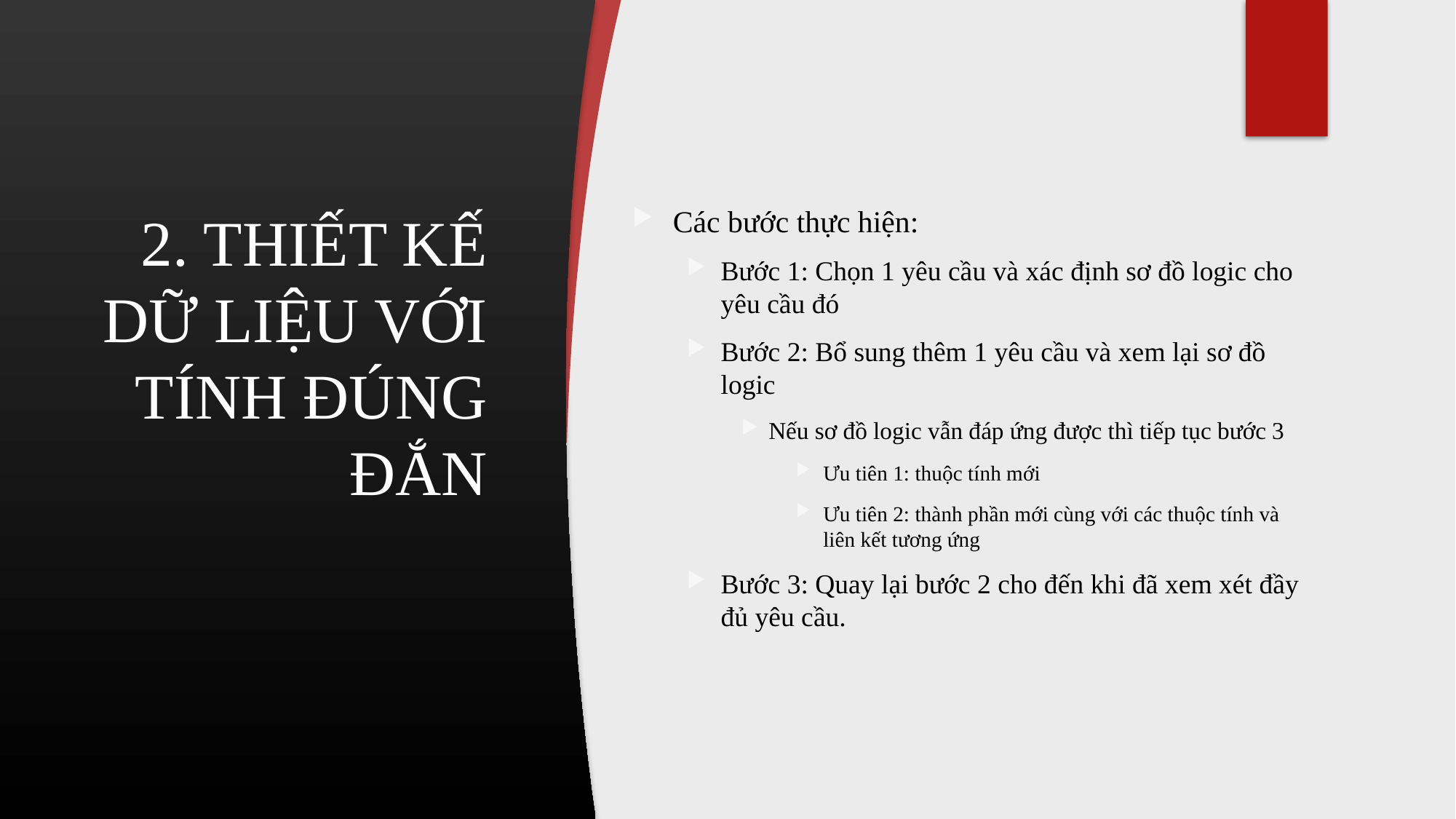

# 2. THIẾT KẾ DỮ LIỆU VỚI TÍNH ĐÚNG ĐẮN
Các bước thực hiện:
Bước 1: Chọn 1 yêu cầu và xác định sơ đồ logic cho yêu cầu đó
Bước 2: Bổ sung thêm 1 yêu cầu và xem lại sơ đồ logic
Nếu sơ đồ logic vẫn đáp ứng được thì tiếp tục bước 3
Ưu tiên 1: thuộc tính mới
Ưu tiên 2: thành phần mới cùng với các thuộc tính và liên kết tương ứng
Bước 3: Quay lại bước 2 cho đến khi đã xem xét đầy đủ yêu cầu.